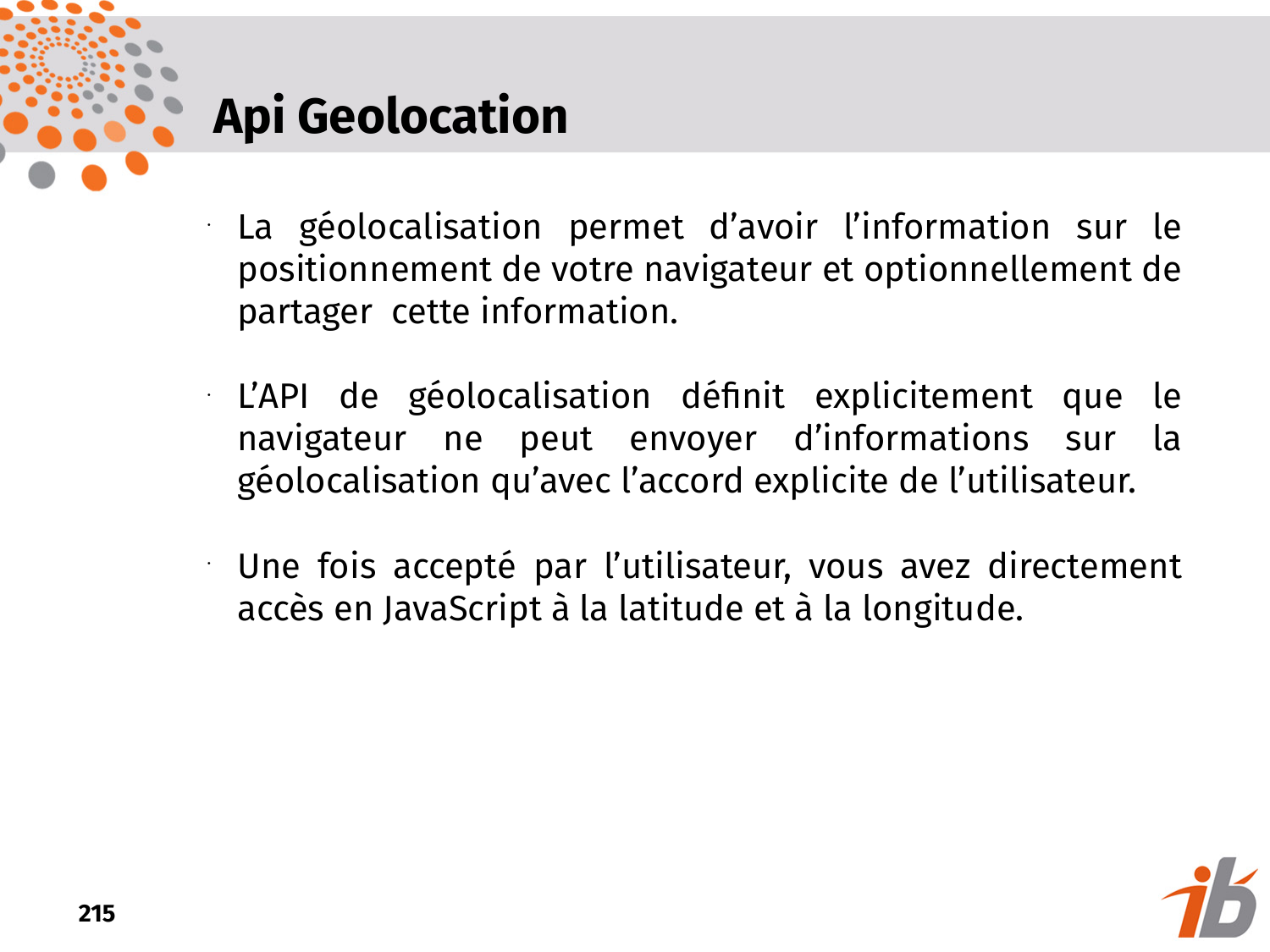

Api Geolocation
La géolocalisation permet d’avoir l’information sur le positionnement de votre navigateur et optionnellement de partager  cette information.

L’API de géolocalisation définit explicitement que le navigateur ne peut envoyer d’informations sur la géolocalisation qu’avec l’accord explicite de l’utilisateur.

Une fois accepté par l’utilisateur, vous avez directement accès en JavaScript à la latitude et à la longitude.
215